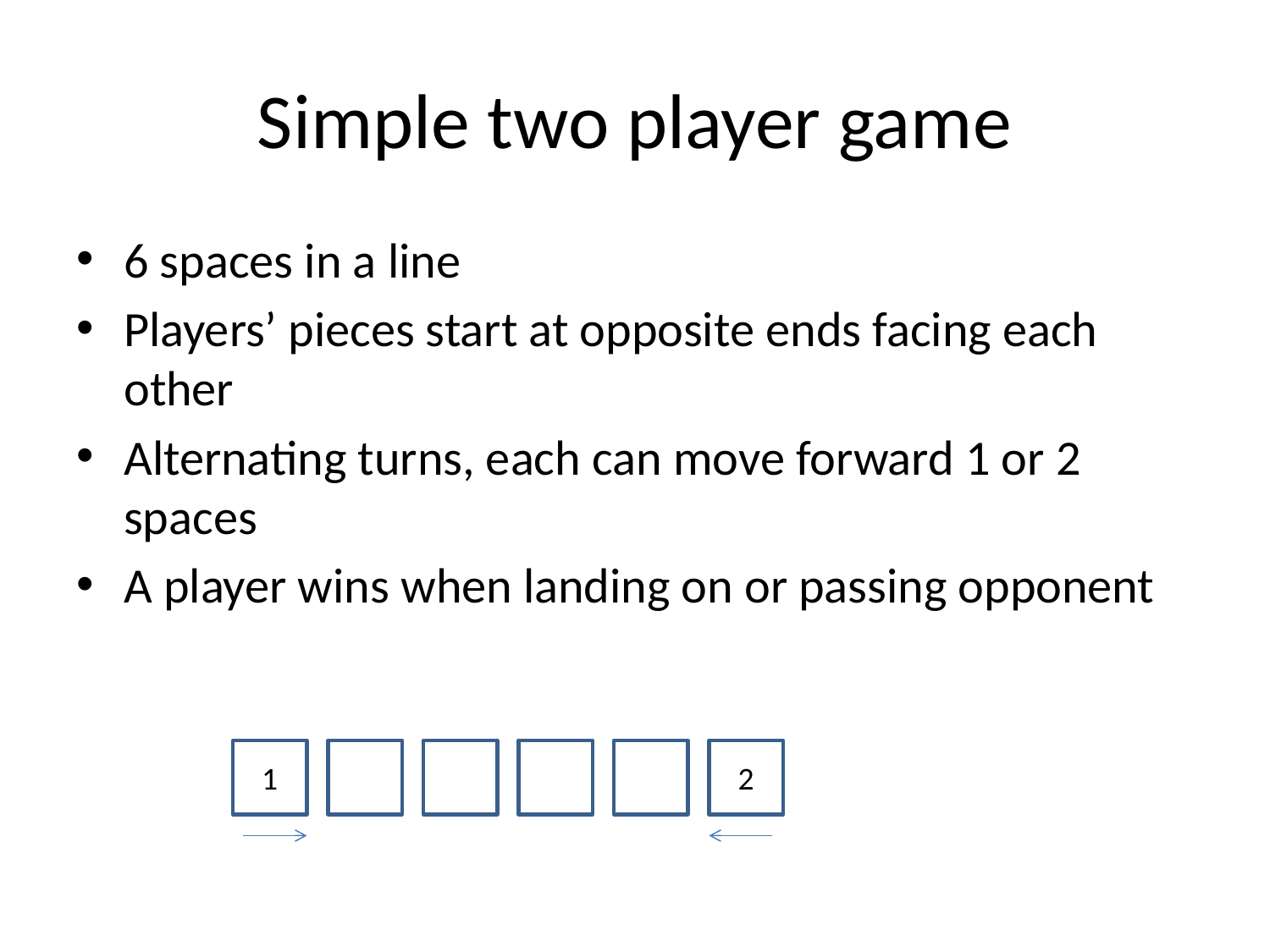

# Simple two player game
6 spaces in a line
Players’ pieces start at opposite ends facing each other
Alternating turns, each can move forward 1 or 2 spaces
A player wins when landing on or passing opponent
1

2